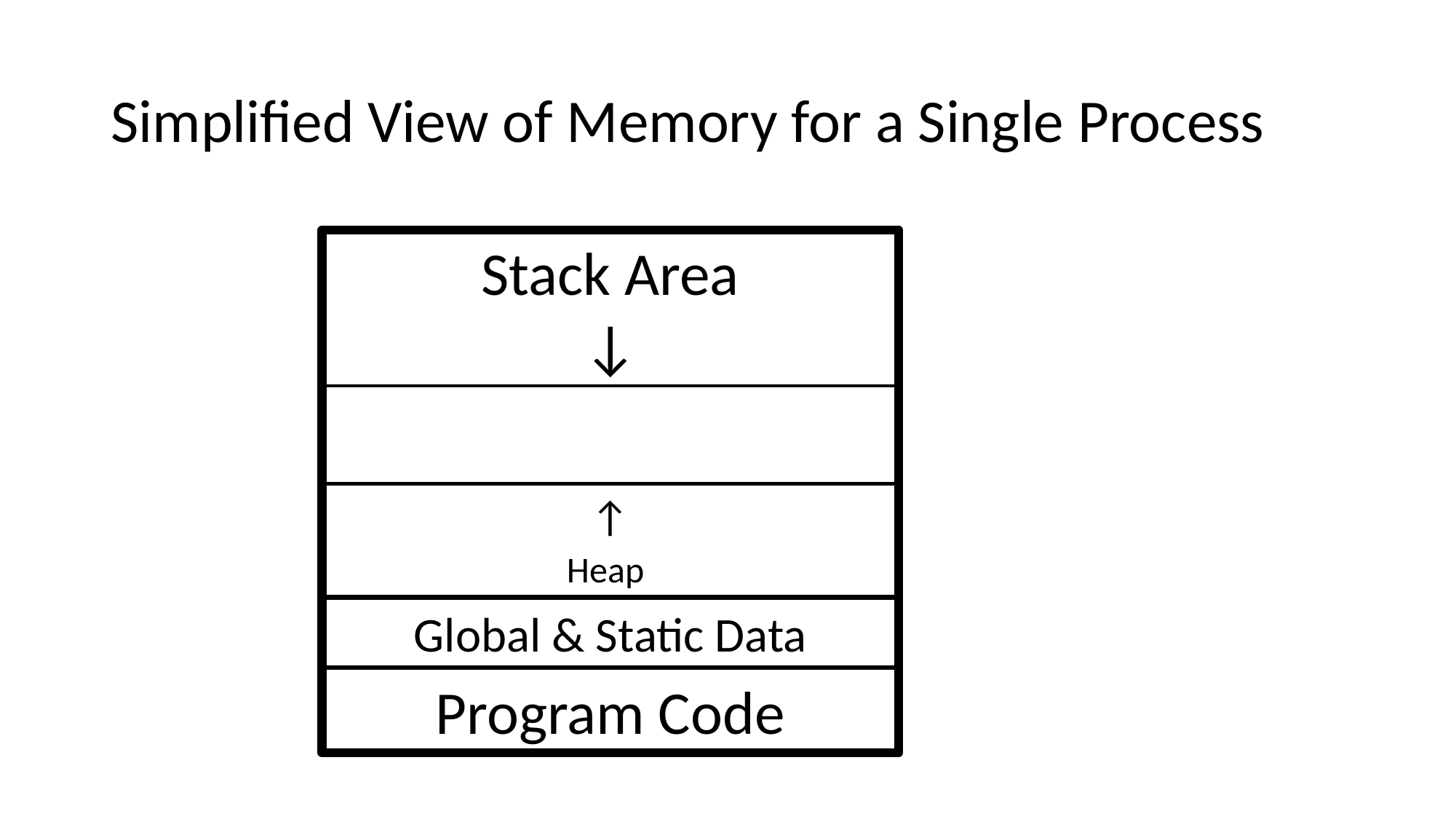

# Simplified View of Memory for a Single Process
Stack Area
↓

↑
Heap
Global & Static Data
Program Code